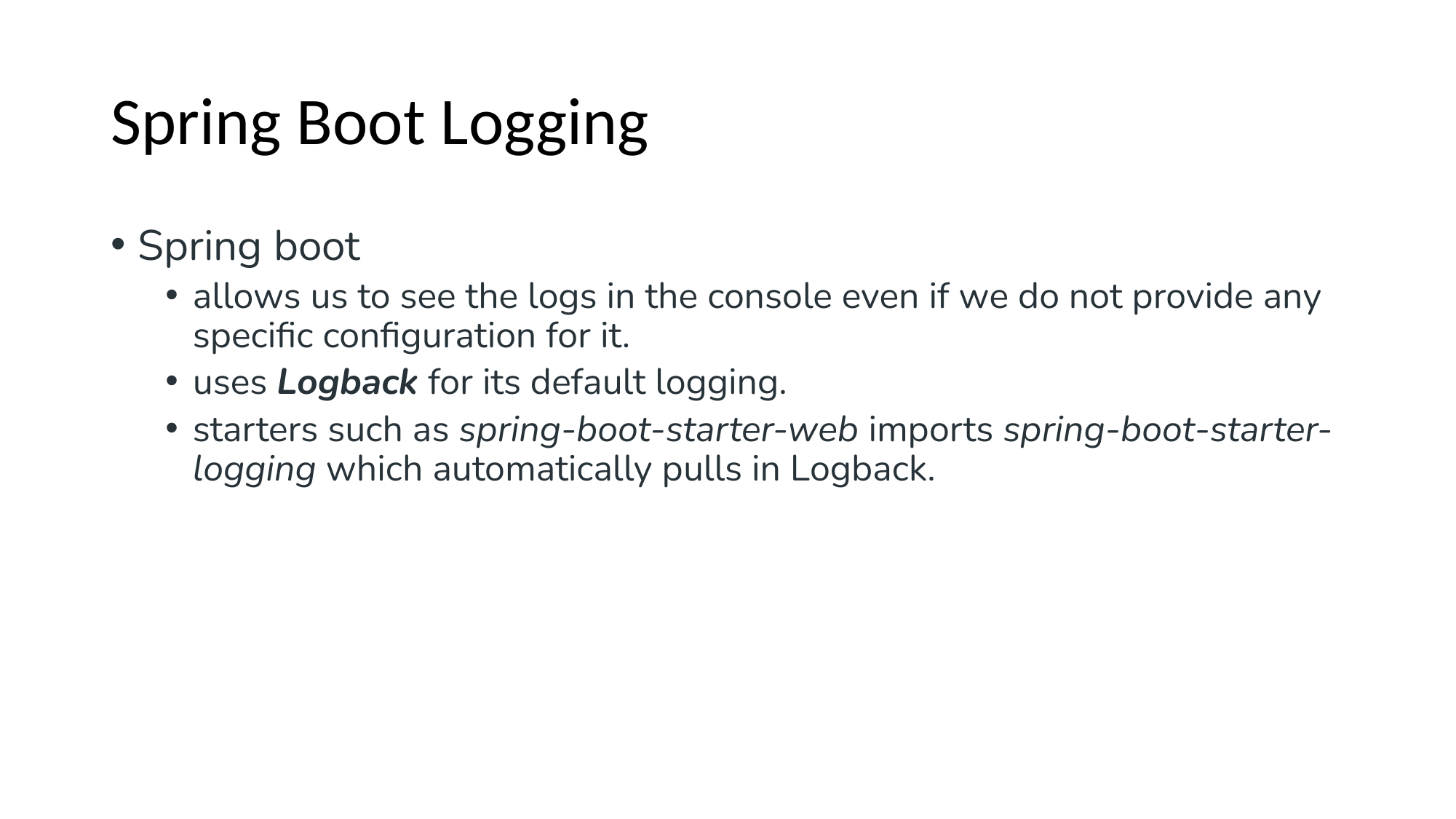

# Spring Boot Logging
Spring boot
allows us to see the logs in the console even if we do not provide any specific configuration for it.
uses Logback for its default logging.
starters such as spring-boot-starter-web imports spring-boot-starter-logging which automatically pulls in Logback.